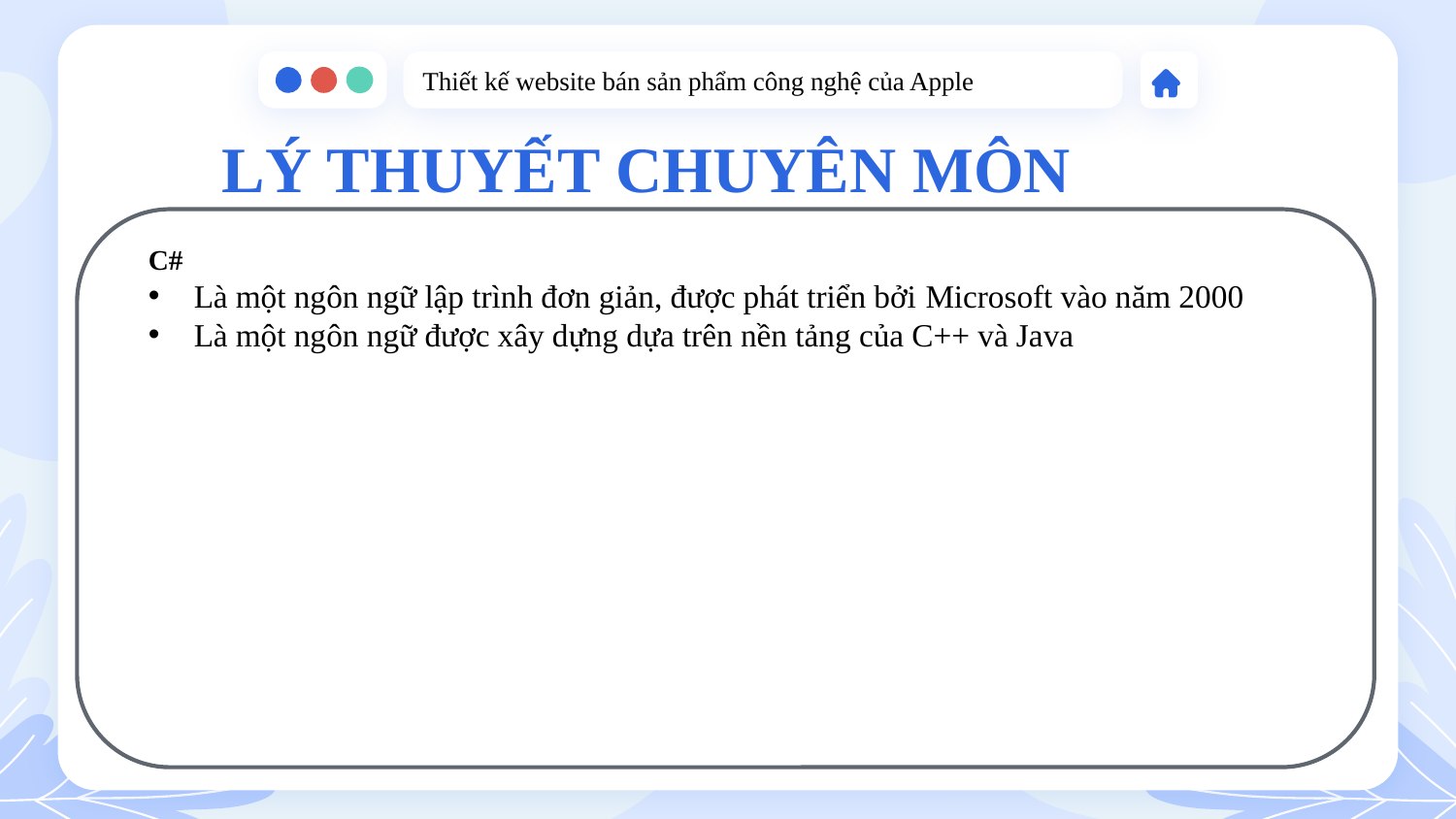

Thiết kế website bán sản phẩm công nghệ của Apple

# LÝ THUYẾT CHUYÊN MÔN

C#
Là một ngôn ngữ lập trình đơn giản, được phát triển bởi Microsoft vào năm 2000
Là một ngôn ngữ được xây dựng dựa trên nền tảng của C++ và Java
ASP.NET CORE
MÔ HÌNH MVC
SQL SERVER